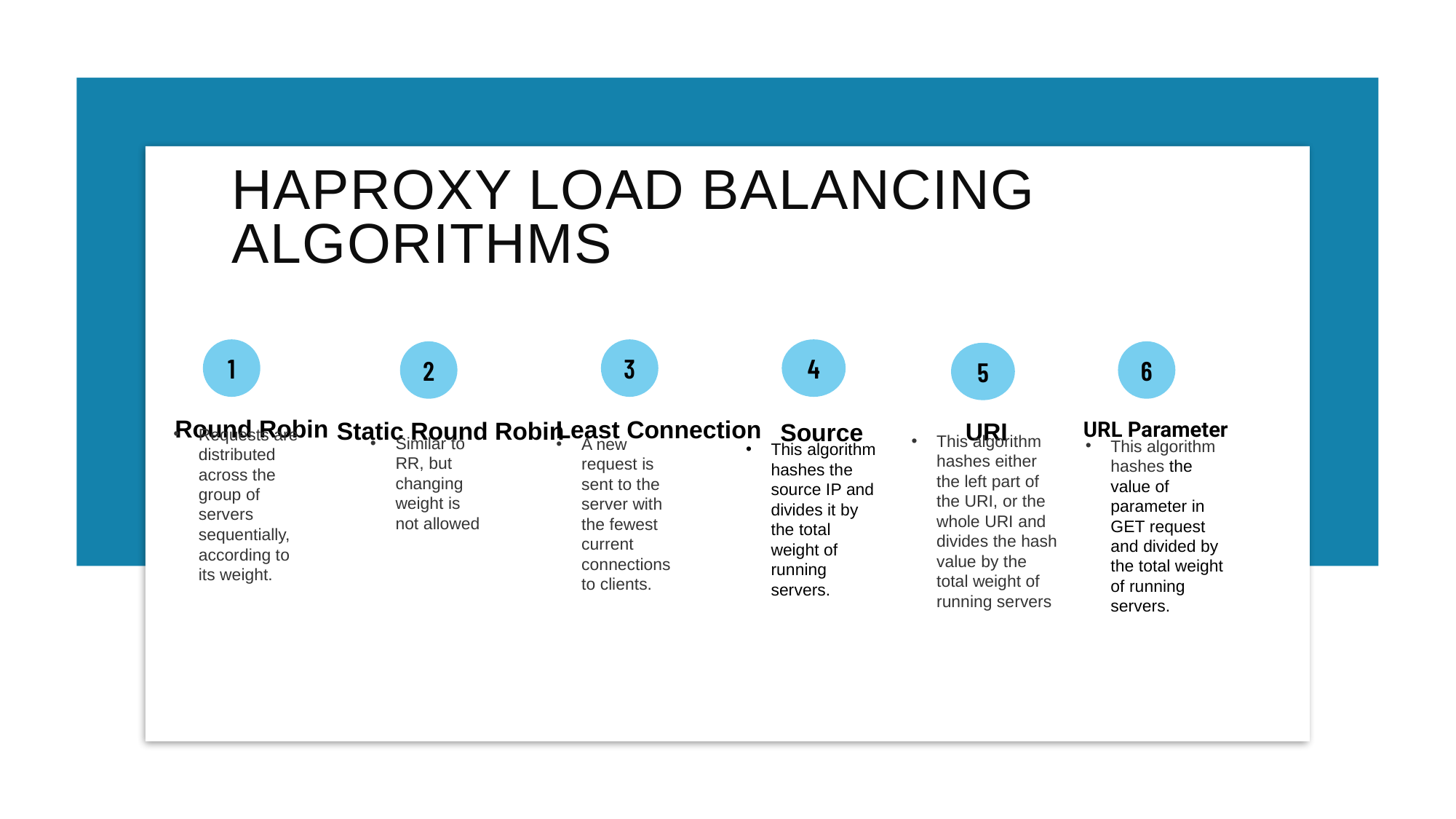

# HAPROXY Load balancing algorithms
1
3
4
6
2
5
URL Parameter
Requests are distributed across the group of servers sequentially, according to its weight.
Round Robin
Least Connection
Static Round Robin
Source
This algorithm hashes either the left part of the URI, or the whole URI and divides the hash value by the total weight of running servers
URI
Similar to RR, but changing weight is not allowed
A new request is sent to the server with the fewest current connections to clients.
This algorithm hashes the value of parameter in GET request and divided by the total weight of running servers.
This algorithm hashes the source IP and divides it by the total weight of running servers.